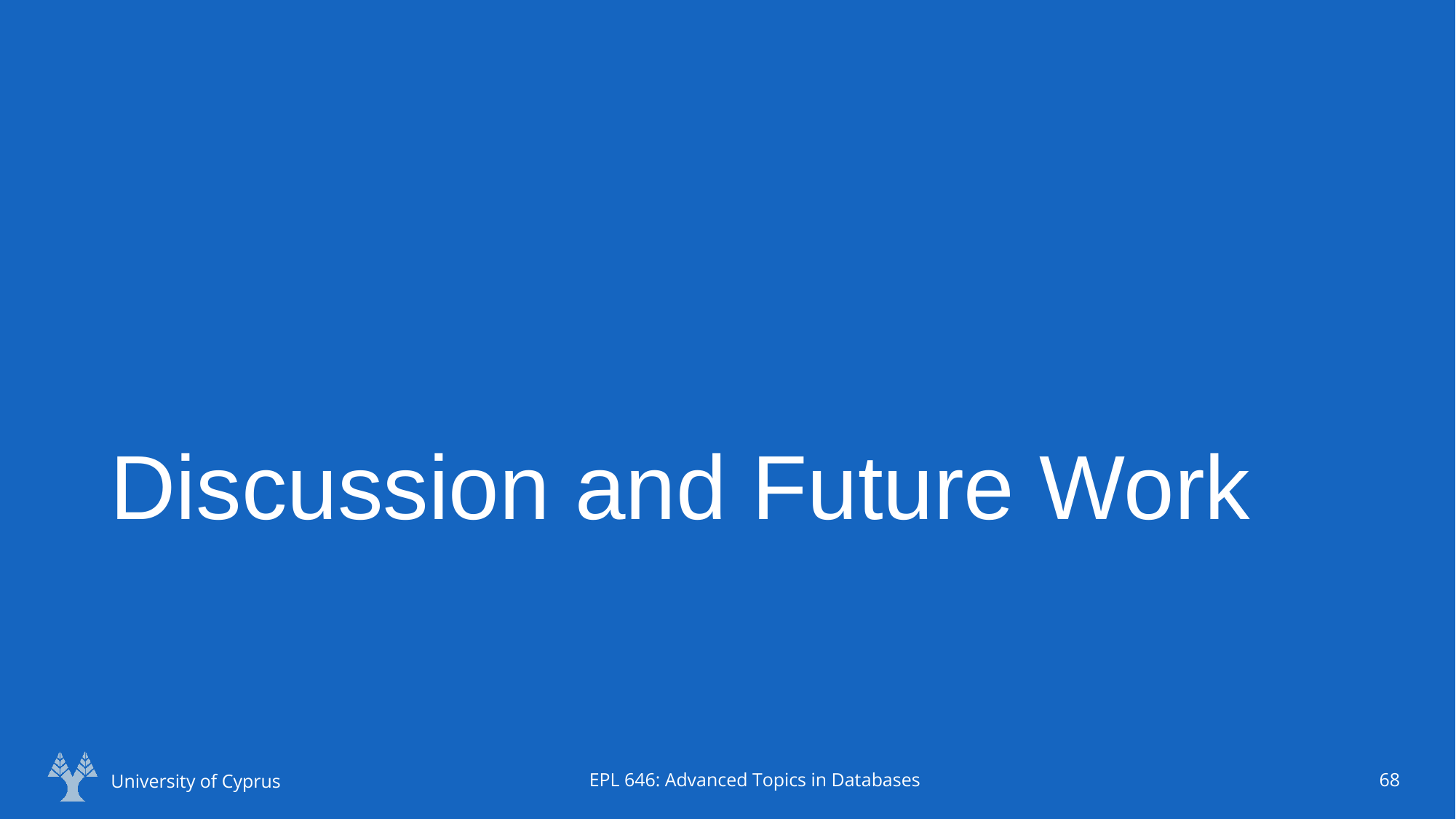

# Discussion and Future Work

University of Cyprus
EPL 646: Advanced Topics in Databases
68